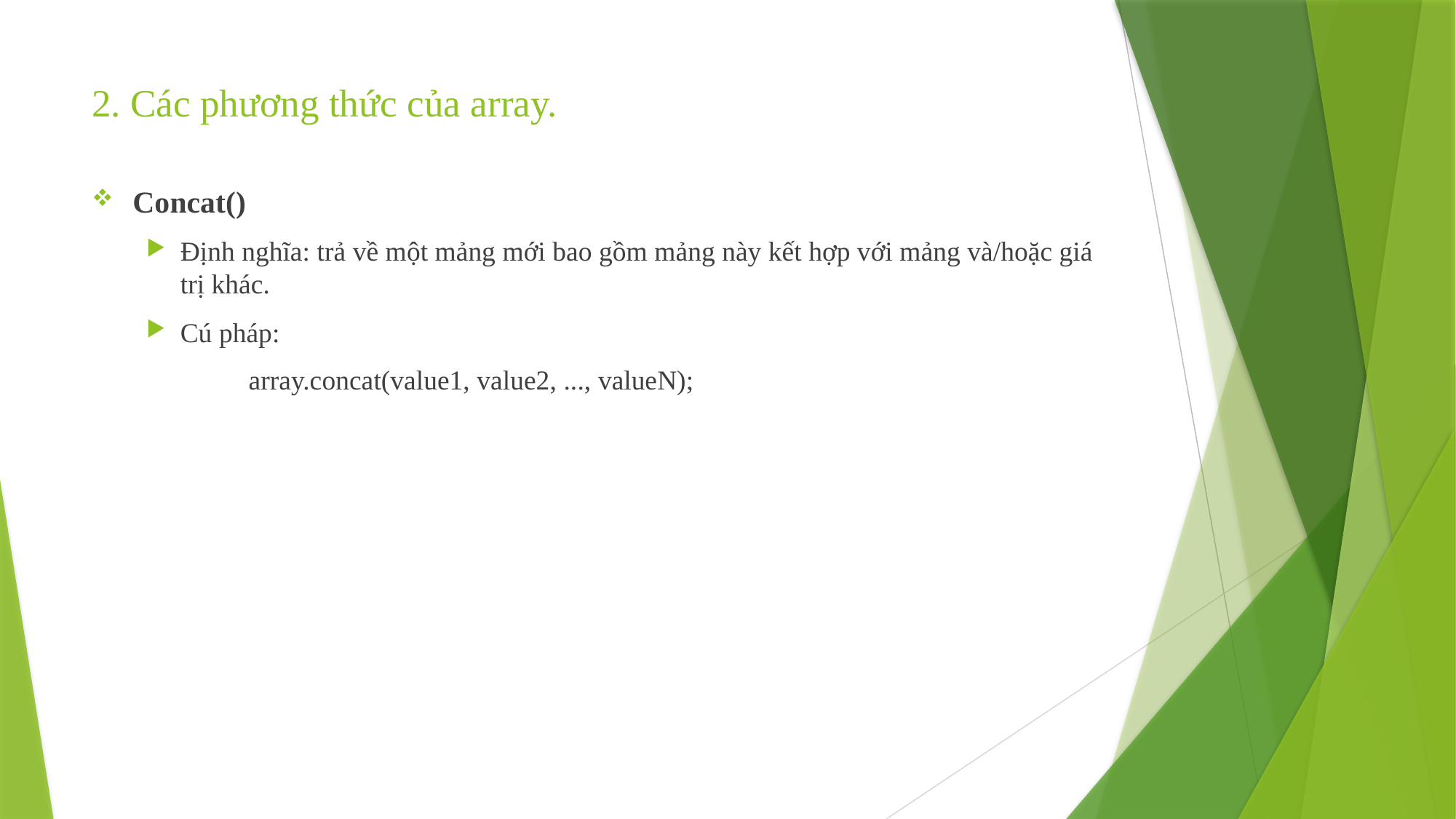

# 2. Các phương thức của array.
Concat()
Định nghĩa: trả về một mảng mới bao gồm mảng này kết hợp với mảng và/hoặc giá trị khác.
Cú pháp:
	array.concat(value1, value2, ..., valueN);